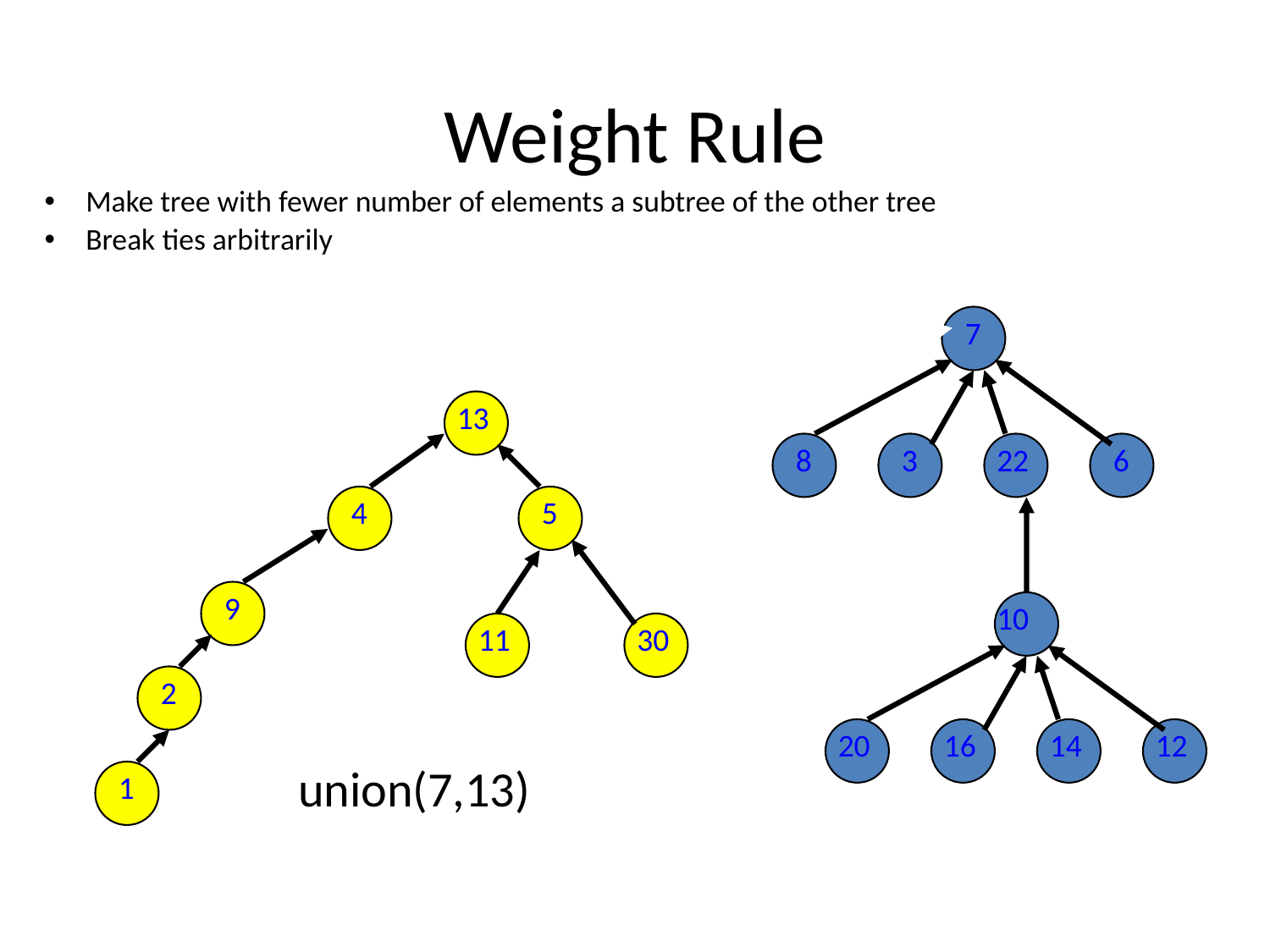

# Weight Rule
Make tree with fewer number of elements a subtree of the other tree
Break ties arbitrarily

7

8

3

22

6

10

20

16

14

12

13

4

5

9

11

30

2

1
union(7,13)